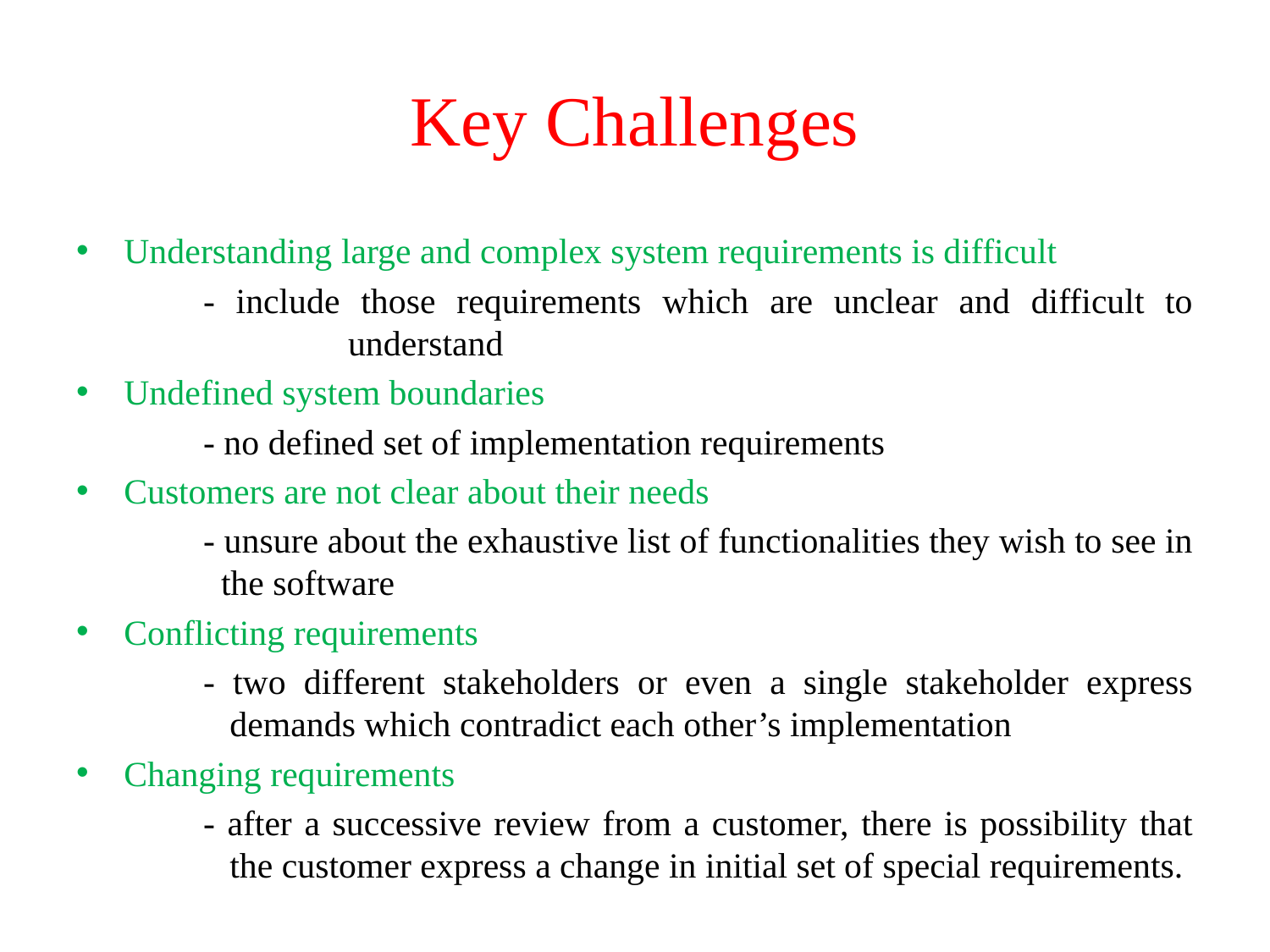

# Key Challenges
Understanding large and complex system requirements is difficult
	- include those requirements which are unclear and difficult to 	 	  understand
Undefined system boundaries
	- no defined set of implementation requirements
Customers are not clear about their needs
	- unsure about the exhaustive list of functionalities they wish to see in 	  the software
Conflicting requirements
	- two different stakeholders or even a single stakeholder express 	   demands which contradict each other’s implementation
Changing requirements
	- after a successive review from a customer, there is possibility that 	   the customer express a change in initial set of special requirements.